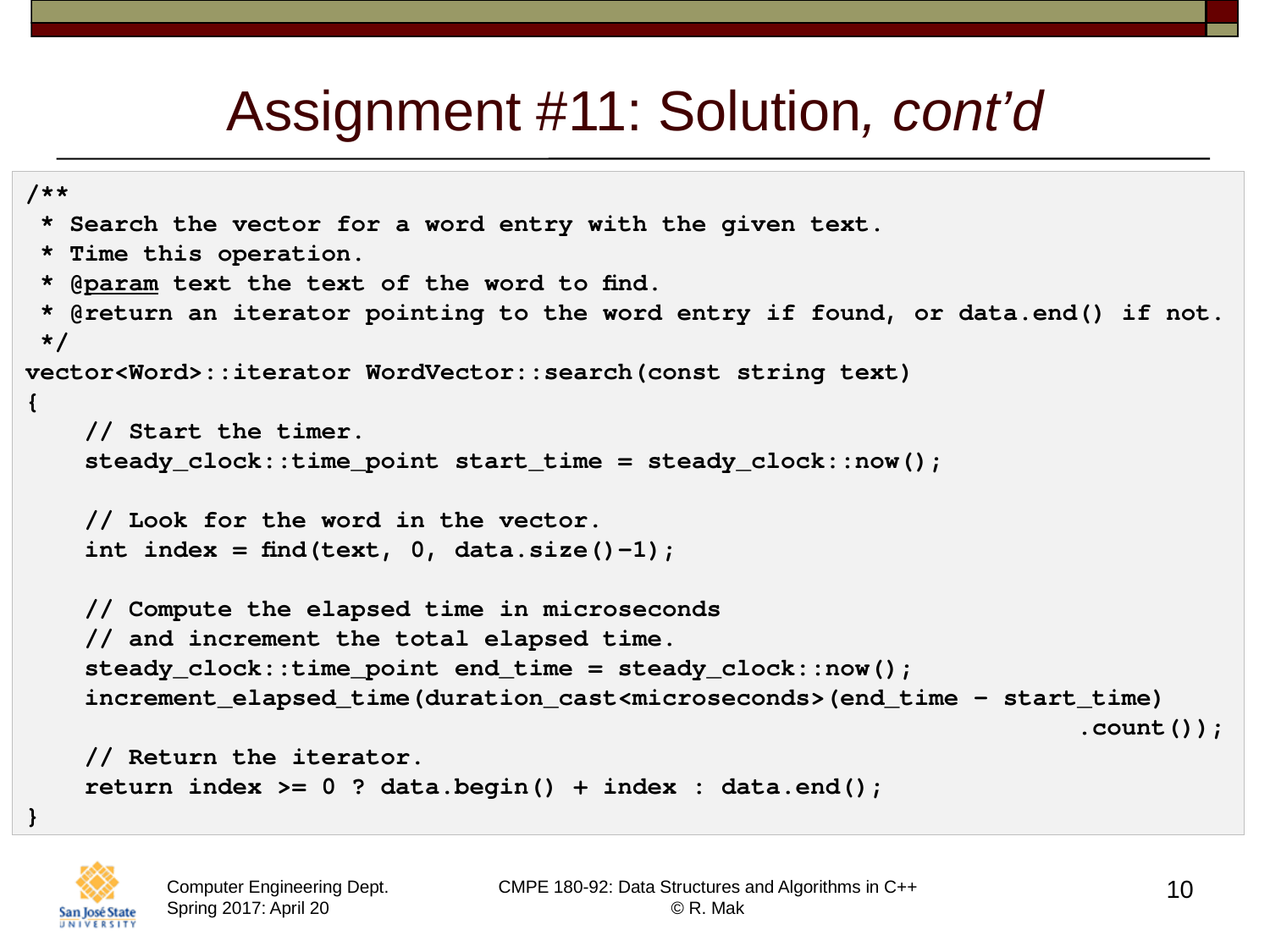

# Assignment #11: Solution, cont’d
/**
 * Search the vector for a word entry with the given text.
 * Time this operation.
 * @param text the text of the word to find.
 * @return an iterator pointing to the word entry if found, or data.end() if not.
 */
vector<Word>::iterator WordVector::search(const string text)
{
    // Start the timer.
    steady_clock::time_point start_time = steady_clock::now();

    // Look for the word in the vector.
    int index = find(text, 0, data.size()-1);
    // Compute the elapsed time in microseconds
    // and increment the total elapsed time.
    steady_clock::time_point end_time = steady_clock::now();
    increment_elapsed_time(duration_cast<microseconds>(end_time - start_time)
                                                                       .count());
    // Return the iterator.
    return index >= 0 ? data.begin() + index : data.end();
}
10